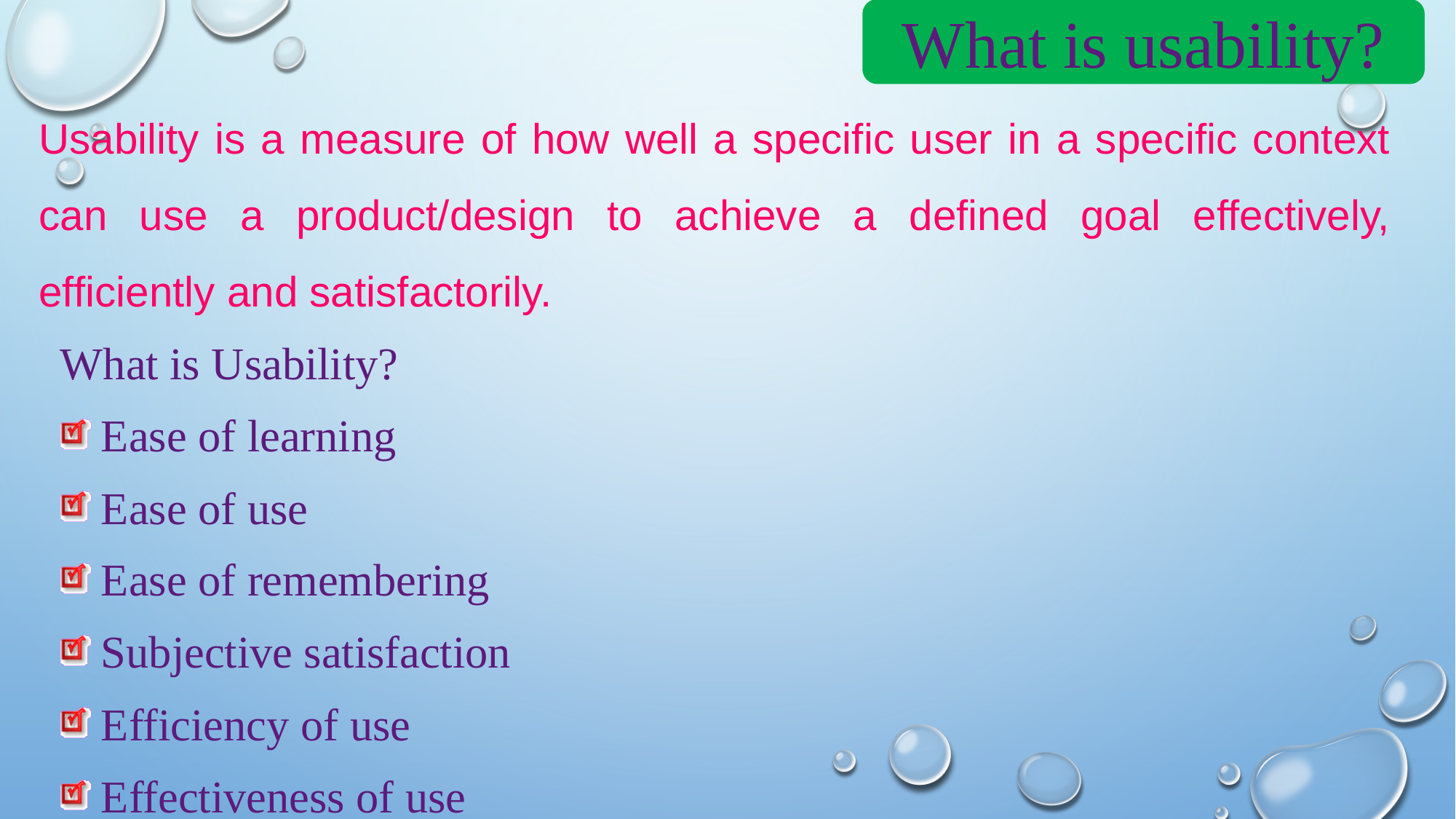

What is usability?
Usability is a measure of how well a specific user in a specific context can use a product/design to achieve a defined goal effectively, efficiently and satisfactorily.
What is Usability?
Ease of learning
Ease of use
Ease of remembering
Subjective satisfaction
Efficiency of use
Effectiveness of use